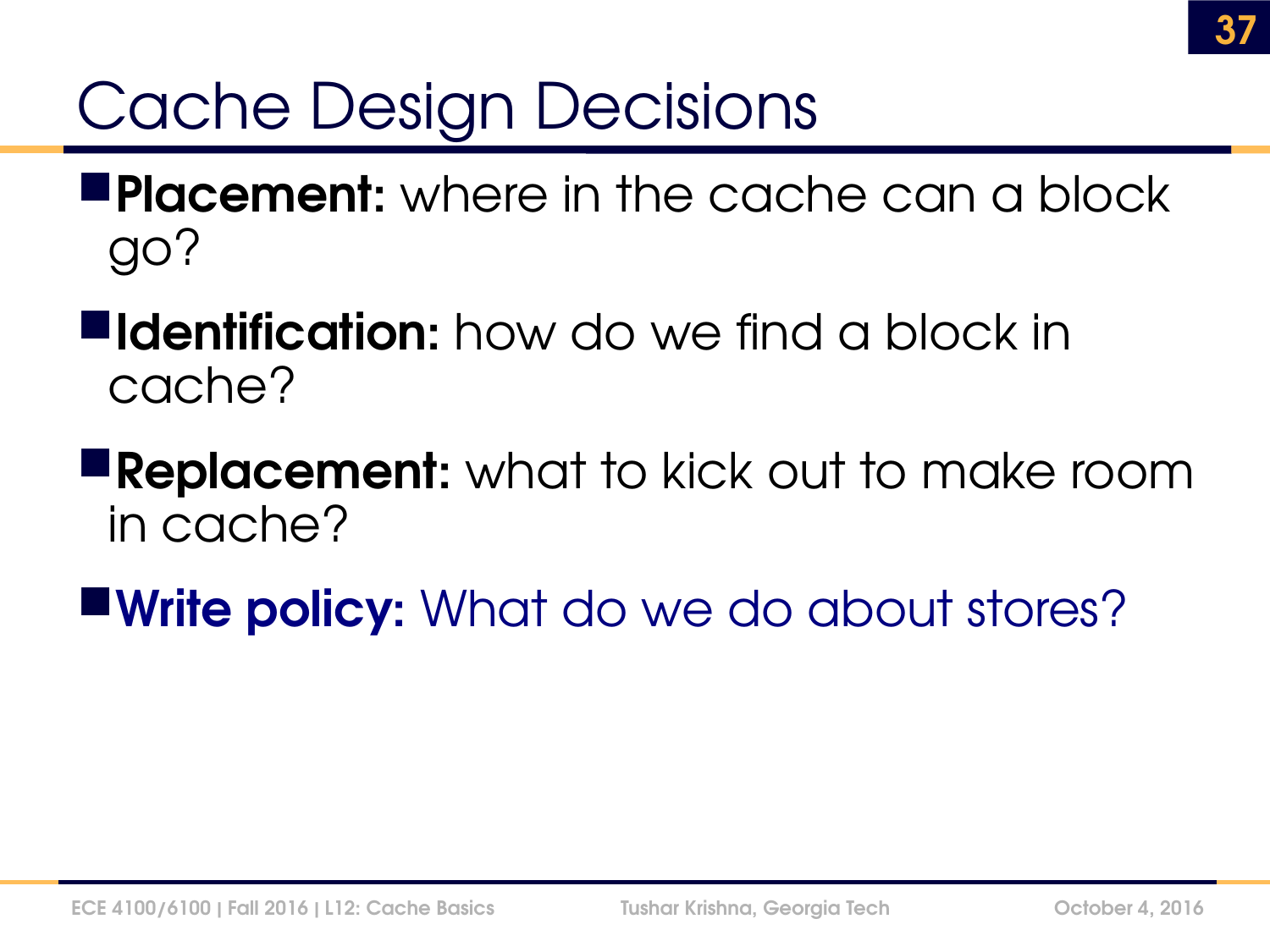

37
# Cache Design Decisions
Placement: where in the cache can a block go?
Identification: how do we find a block in cache?
Replacement: what to kick out to make room in cache?
Write policy: What do we do about stores?

ECE 4100/6100 | Fall 2016 | L12: Cache Basics                       Tushar Krishna, Georgia Tech
October 4, 2016